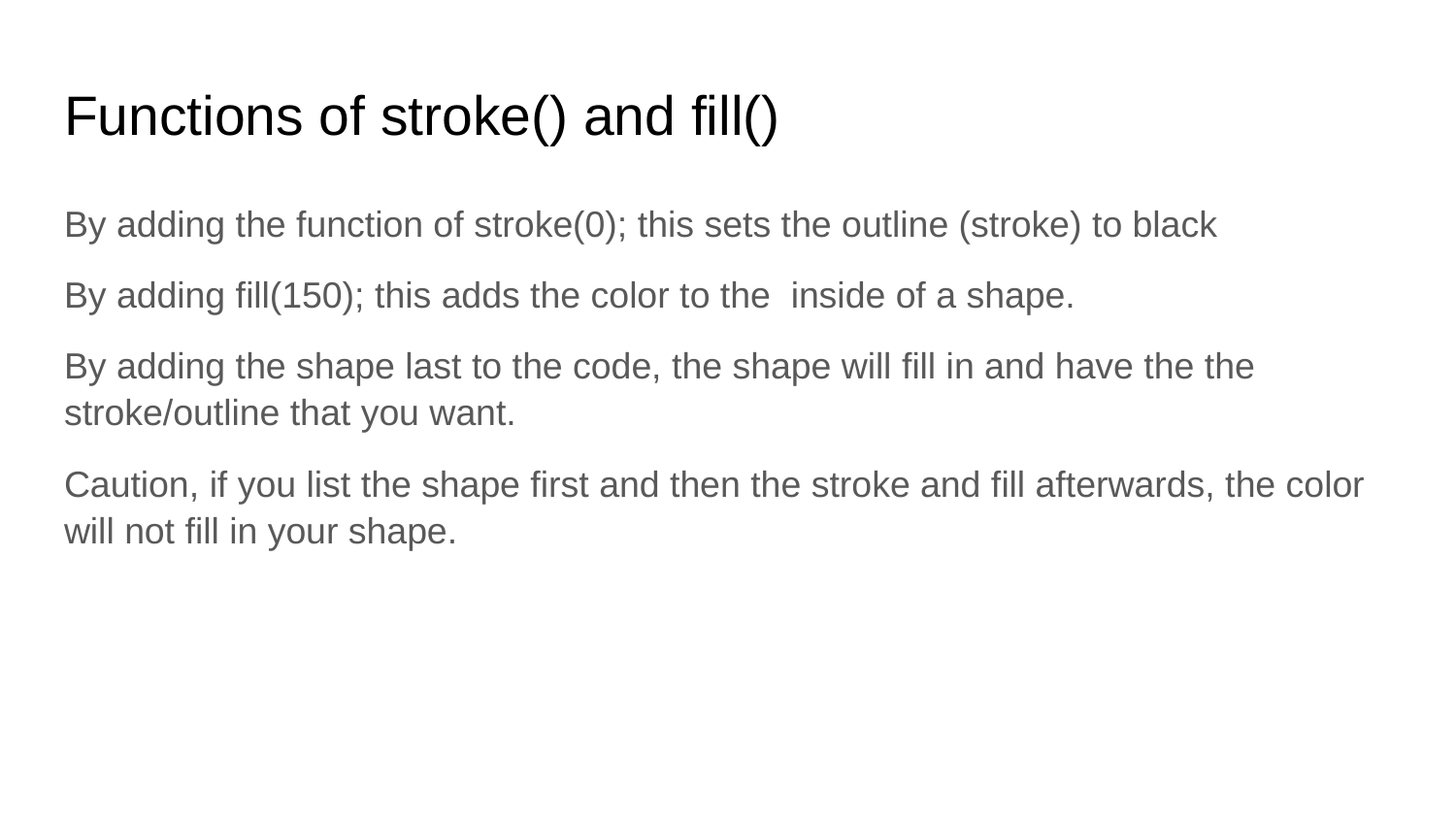

# Functions of stroke() and fill()
By adding the function of stroke(0); this sets the outline (stroke) to black
By adding fill(150); this adds the color to the  inside of a shape.
By adding the shape last to the code, the shape will fill in and have the the stroke/outline that you want.
Caution, if you list the shape first and then the stroke and fill afterwards, the color will not fill in your shape.